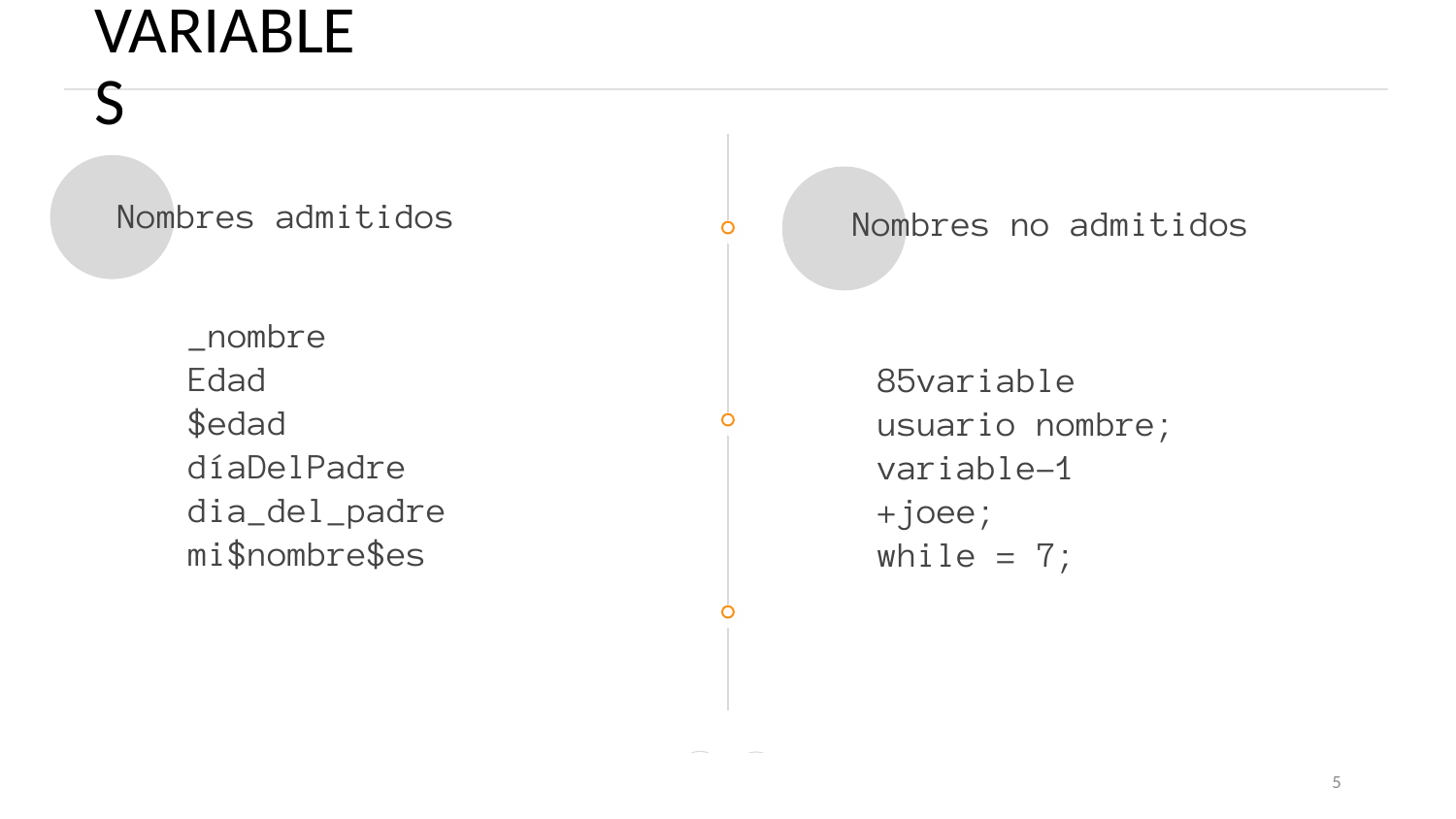

# VARIABLES

Nombres admitidos
Nombres no admitidos

_nombre
Edad
$edad
díaDelPadre
dia_del_padre
mi$nombre$es
85variable
usuario nombre;
variable-1
+joee;
while = 7;

5